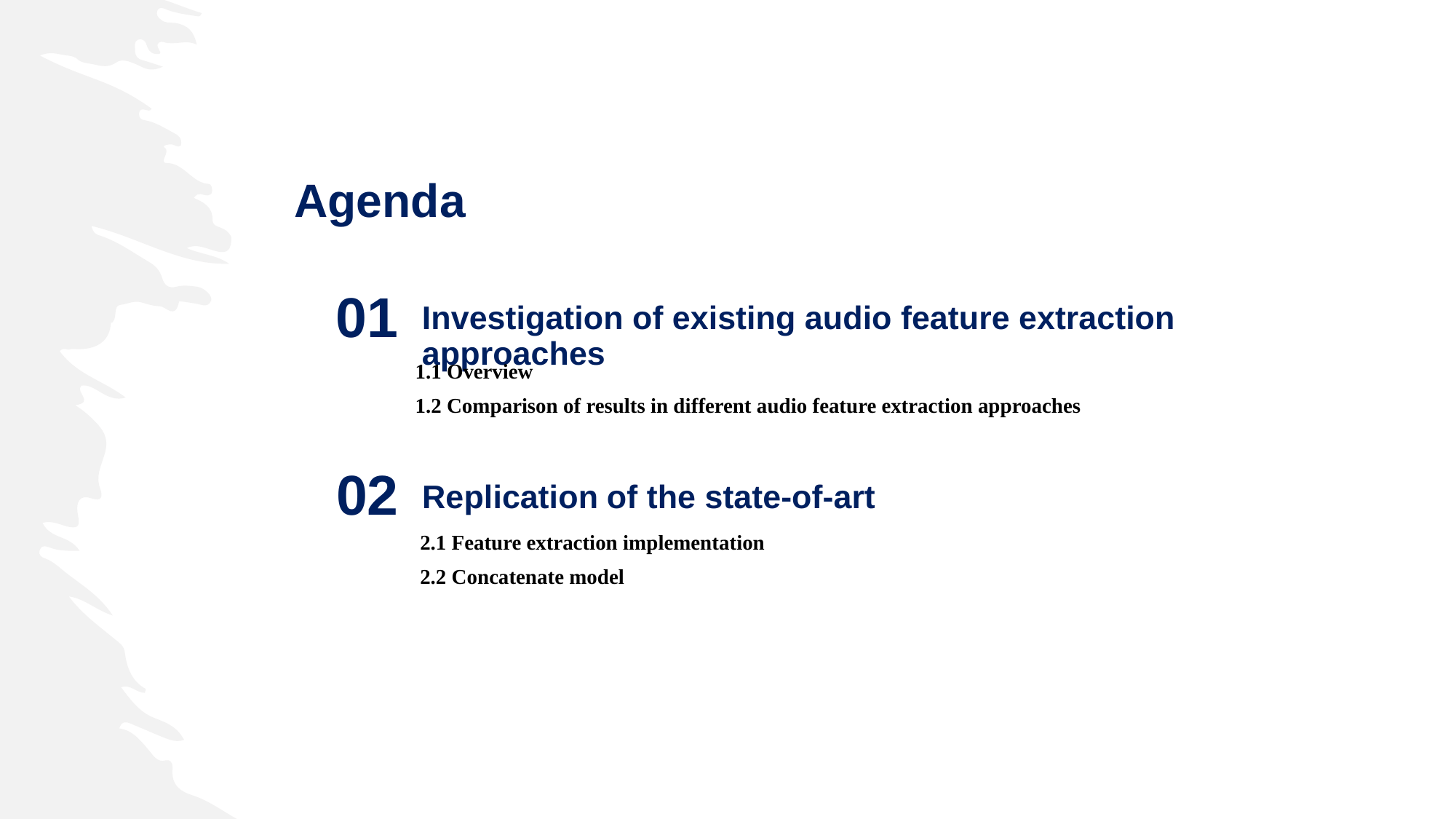

Agenda
01
Investigation of existing audio feature extraction approaches
1.1 Overview
1.2 Comparison of results in different audio feature extraction approaches
02
Replication of the state-of-art
2.1 Feature extraction implementation
2.2 Concatenate model